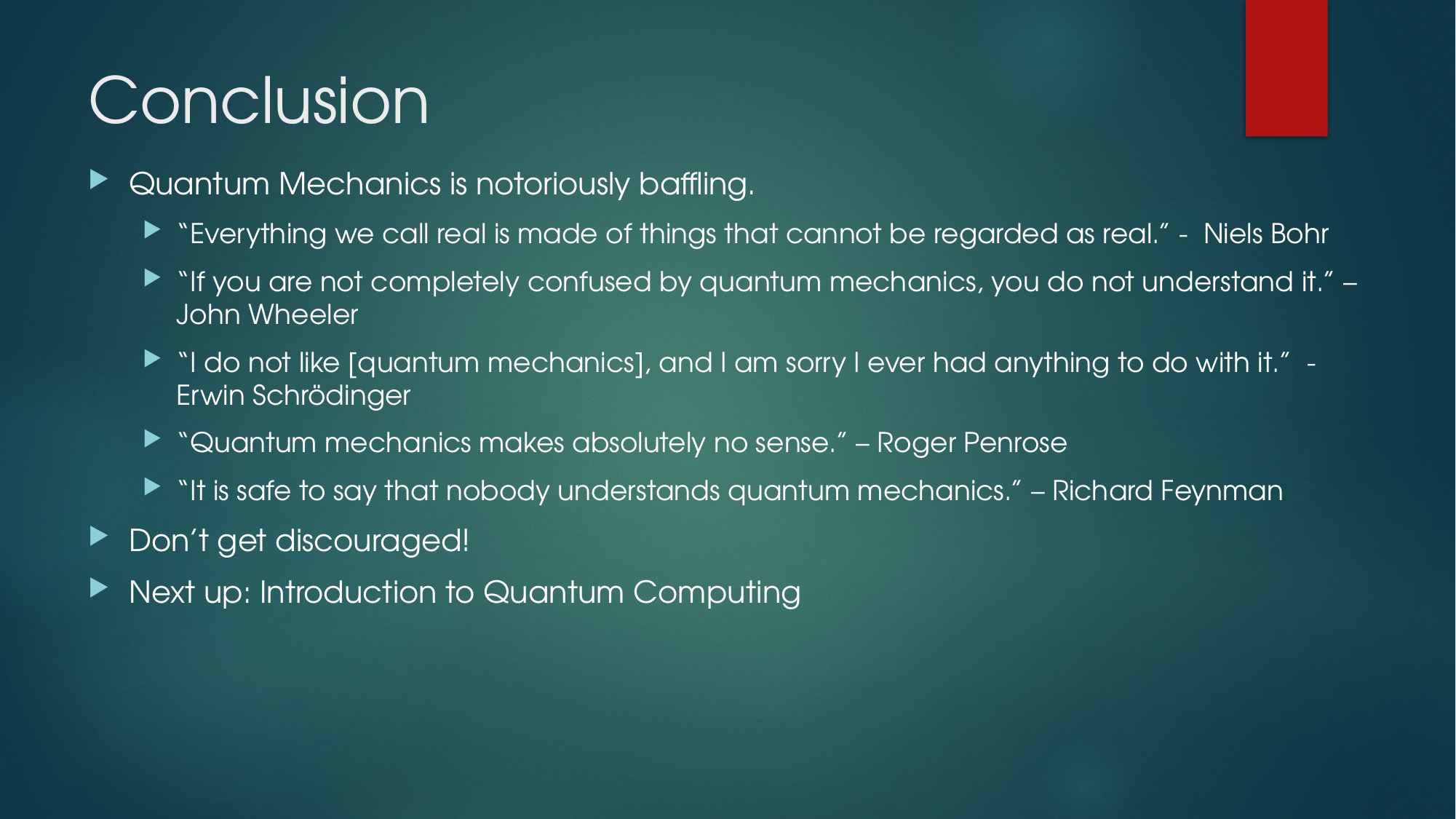

# Conclusion
Quantum Mechanics is notoriously baffling.
“Everything we call real is made of things that cannot be regarded as real.” -  Niels Bohr
“If you are not completely confused by quantum mechanics, you do not understand it.” – John Wheeler
“I do not like [quantum mechanics], and I am sorry I ever had anything to do with it.”  - Erwin Schrödinger
“Quantum mechanics makes absolutely no sense.” – Roger Penrose
“It is safe to say that nobody understands quantum mechanics.” – Richard Feynman
Don’t get discouraged!
Next up: Introduction to Quantum Computing